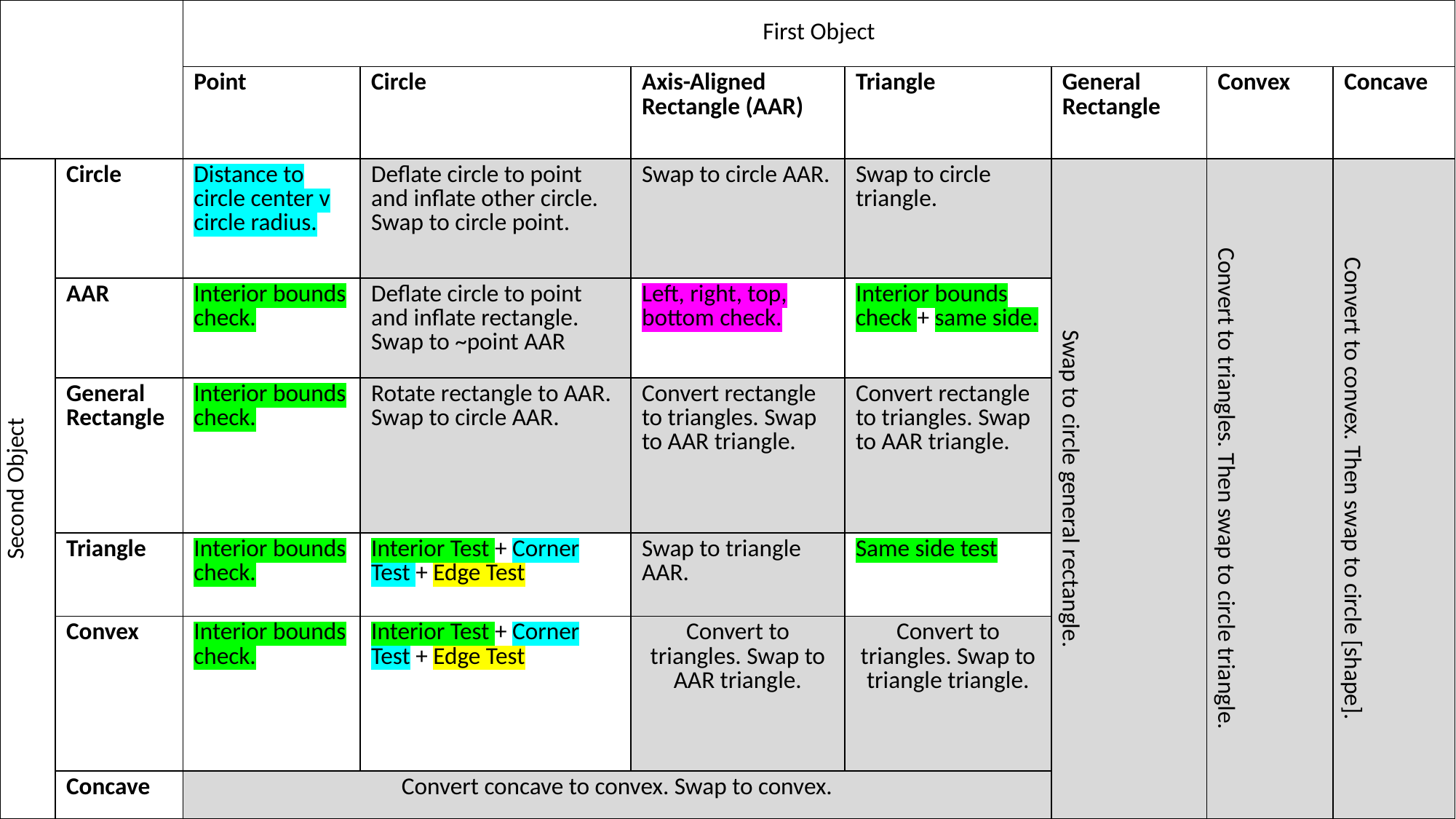

|  |  | First Object |  |  |  |  |  |  |
| --- | --- | --- | --- | --- | --- | --- | --- | --- |
|  |  | Point | Circle | Axis-Aligned Rectangle (AAR) | Triangle | General Rectangle | Convex | Concave |
| Second Object | Circle | Distance to circle center v circle radius. | Deflate circle to point and inflate other circle. Swap to circle point. | Swap to circle AAR. | Swap to circle triangle. | Swap to circle general rectangle. | Convert to triangles. Then swap to circle triangle. | Convert to convex. Then swap to circle [shape]. |
|  | AAR | Interior bounds check. | Deflate circle to point and inflate rectangle. Swap to ~point AAR | Left, right, top, bottom check. | Interior bounds check + same side. |  |  |  |
|  | General Rectangle | Interior bounds check. | Rotate rectangle to AAR. Swap to circle AAR. | Convert rectangle to triangles. Swap to AAR triangle. | Convert rectangle to triangles. Swap to AAR triangle. |  |  |  |
|  | Triangle | Interior bounds check. | Interior Test + Corner Test + Edge Test | Swap to triangle AAR. | Same side test |  |  |  |
|  | Convex | Interior bounds check. | Interior Test + Corner Test + Edge Test | Convert to triangles. Swap to AAR triangle. | Convert to triangles. Swap to triangle triangle. |  |  |  |
|  | Concave | Convert concave to convex. Swap to convex. |  |  |  |  |  |  |